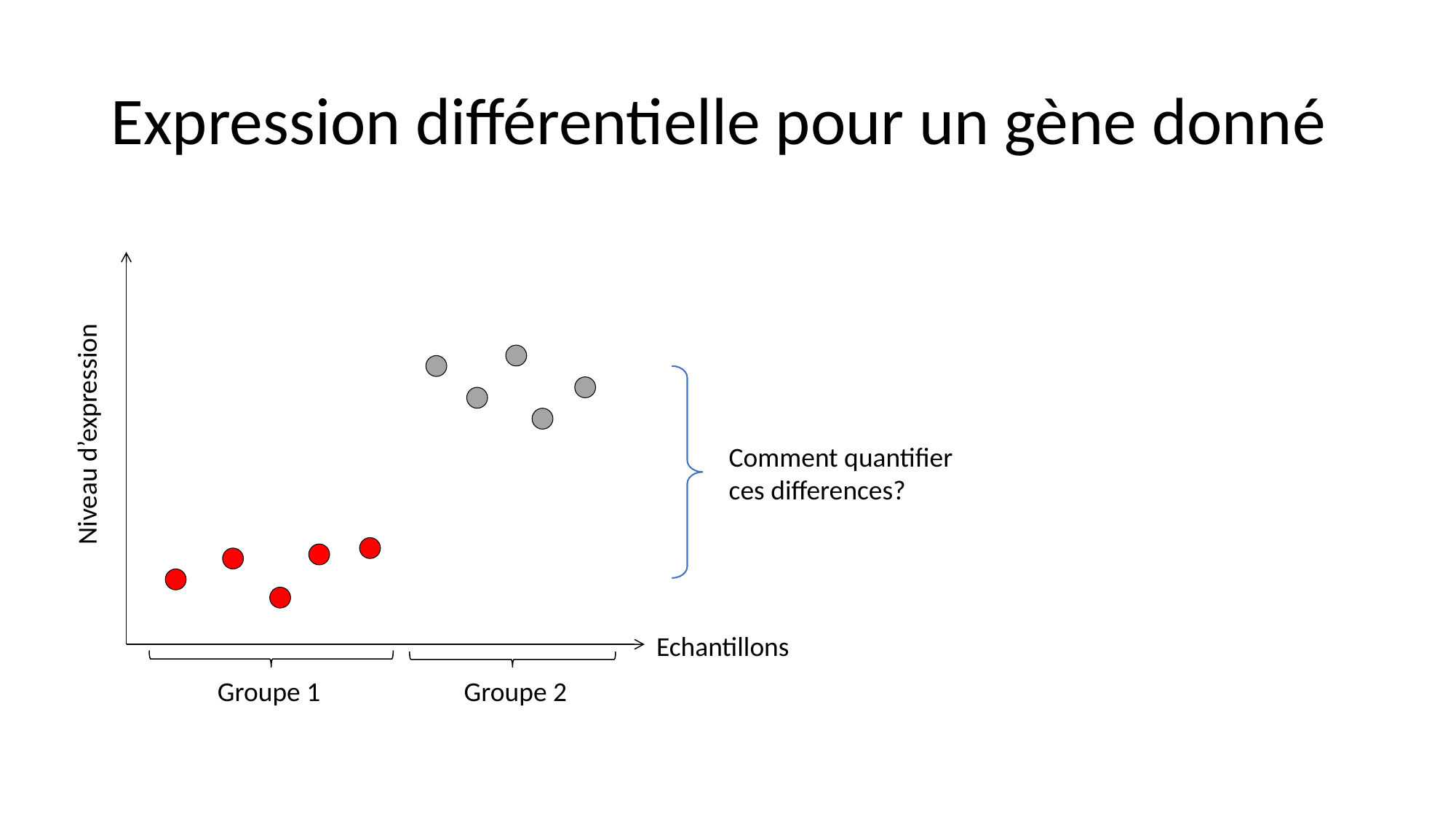

# Expression différentielle pour un gène donné

Niveau d’expression
Comment quantifier ces differences?

Echantillons
Groupe 1
Groupe 2